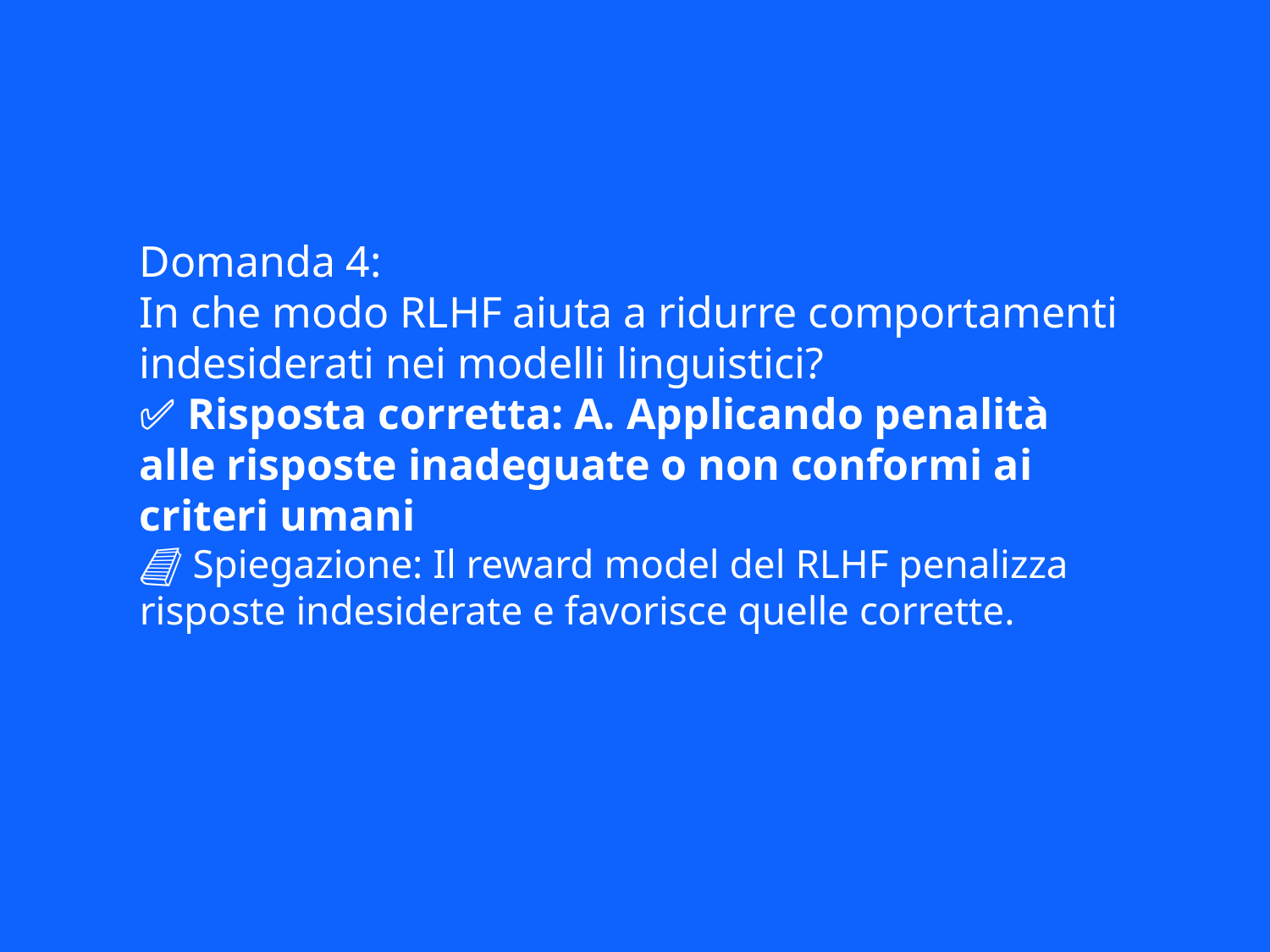

Domanda 4:
In che modo RLHF aiuta a ridurre comportamenti indesiderati nei modelli linguistici?
✅ Risposta corretta: A. Applicando penalità alle risposte inadeguate o non conformi ai criteri umani
📘 Spiegazione: Il reward model del RLHF penalizza risposte indesiderate e favorisce quelle corrette.